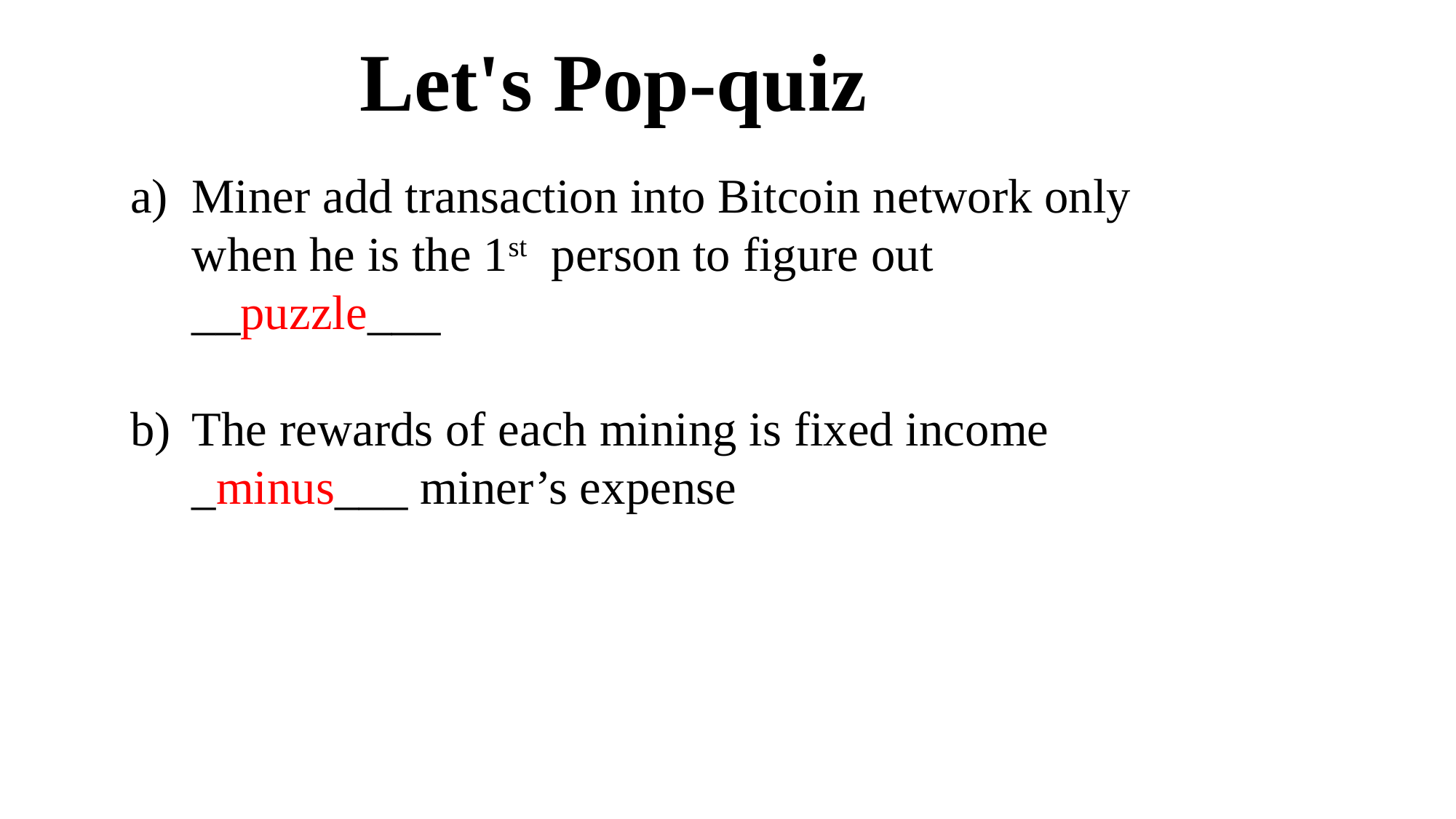

Let's Pop-quiz
Miner add transaction into Bitcoin network only when he is the 1st  person to figure out __puzzle___

The rewards of each mining is fixed income _minus___ miner’s expense